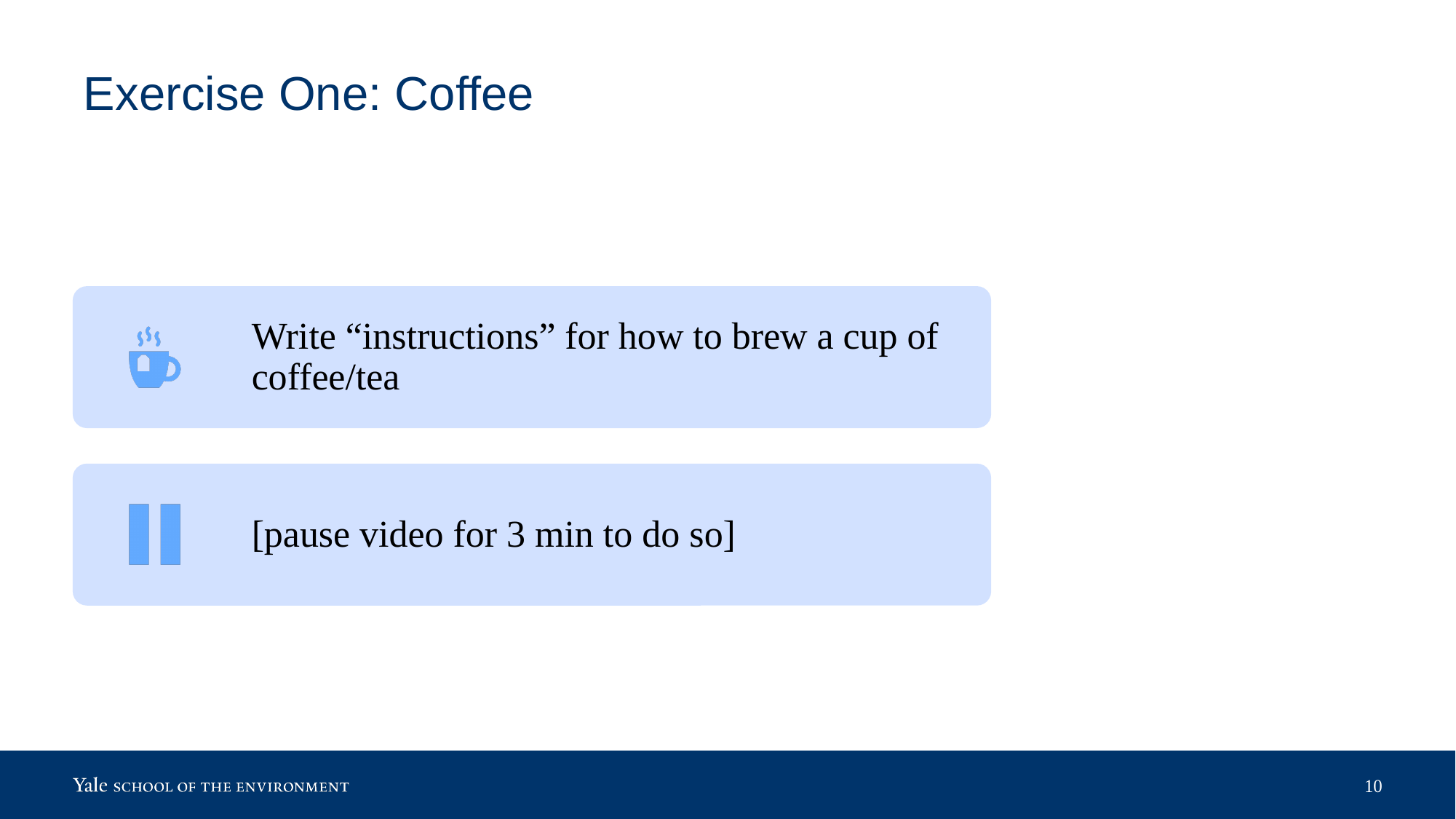

# Exercise One: Coffee
Write “instructions” for how to brew a cup of coffee/tea
[pause video for 3 min to do so]